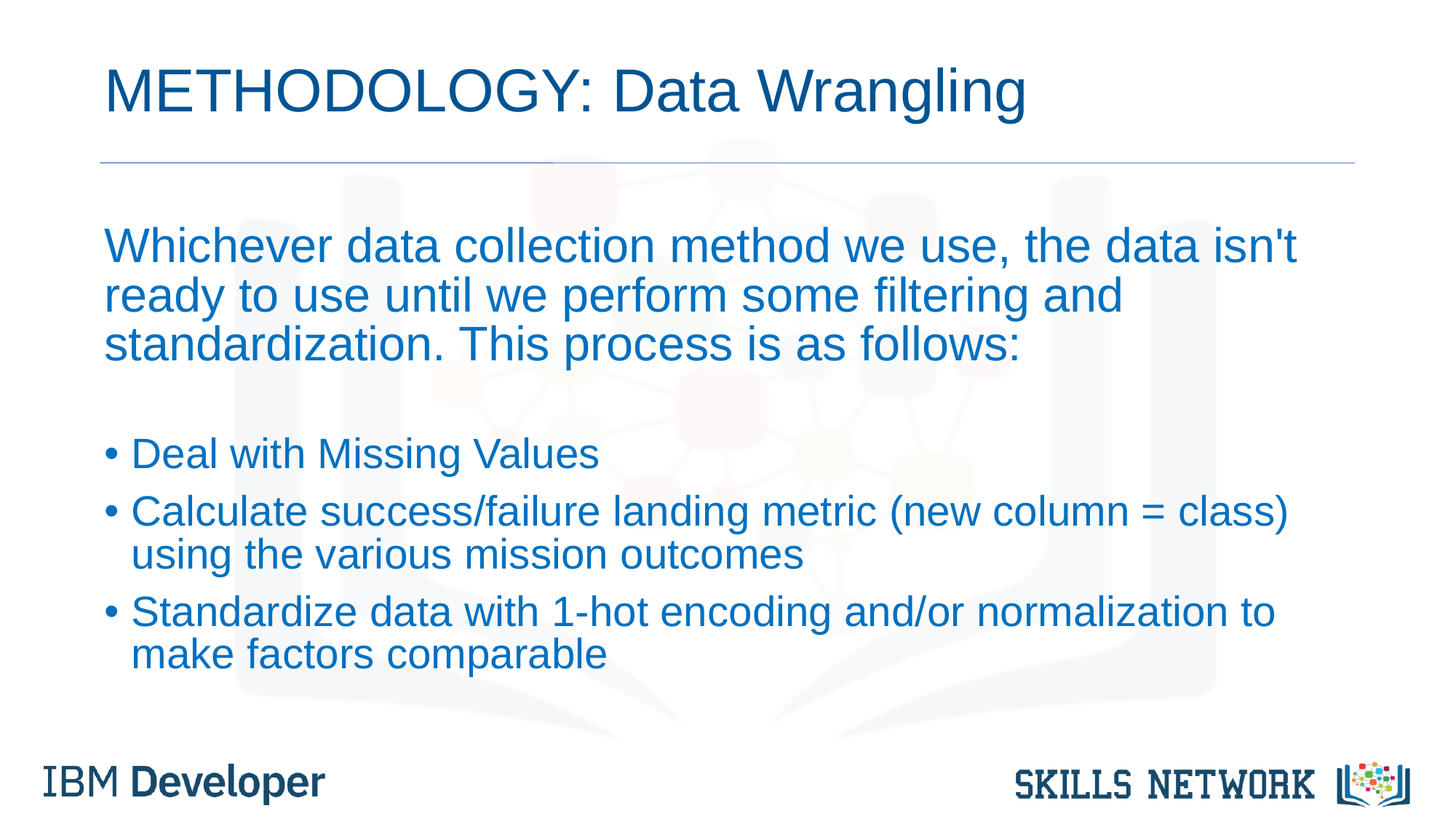

# METHODOLOGY: Data Wrangling
Whichever data collection method we use, the data isn't ready to use until we perform some filtering and standardization. This process is as follows:

Deal with Missing Values
Calculate success/failure landing metric (new column = class) using the various mission outcomes
Standardize data with 1-hot encoding and/or normalization to make factors comparable